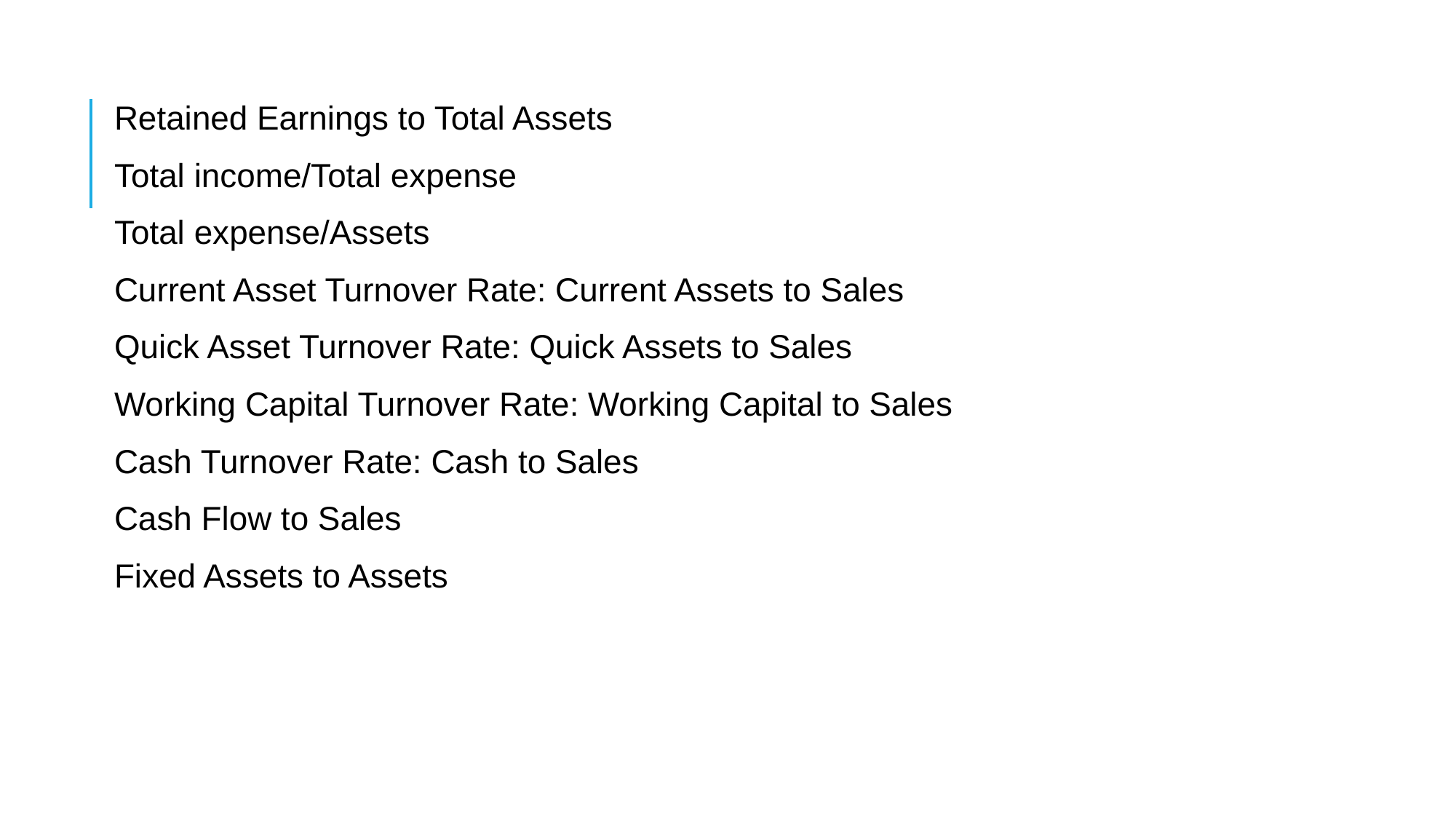

Retained Earnings to Total Assets
Total income/Total expense
Total expense/Assets
Current Asset Turnover Rate: Current Assets to Sales
Quick Asset Turnover Rate: Quick Assets to Sales
Working Capital Turnover Rate: Working Capital to Sales
Cash Turnover Rate: Cash to Sales
Cash Flow to Sales
Fixed Assets to Assets